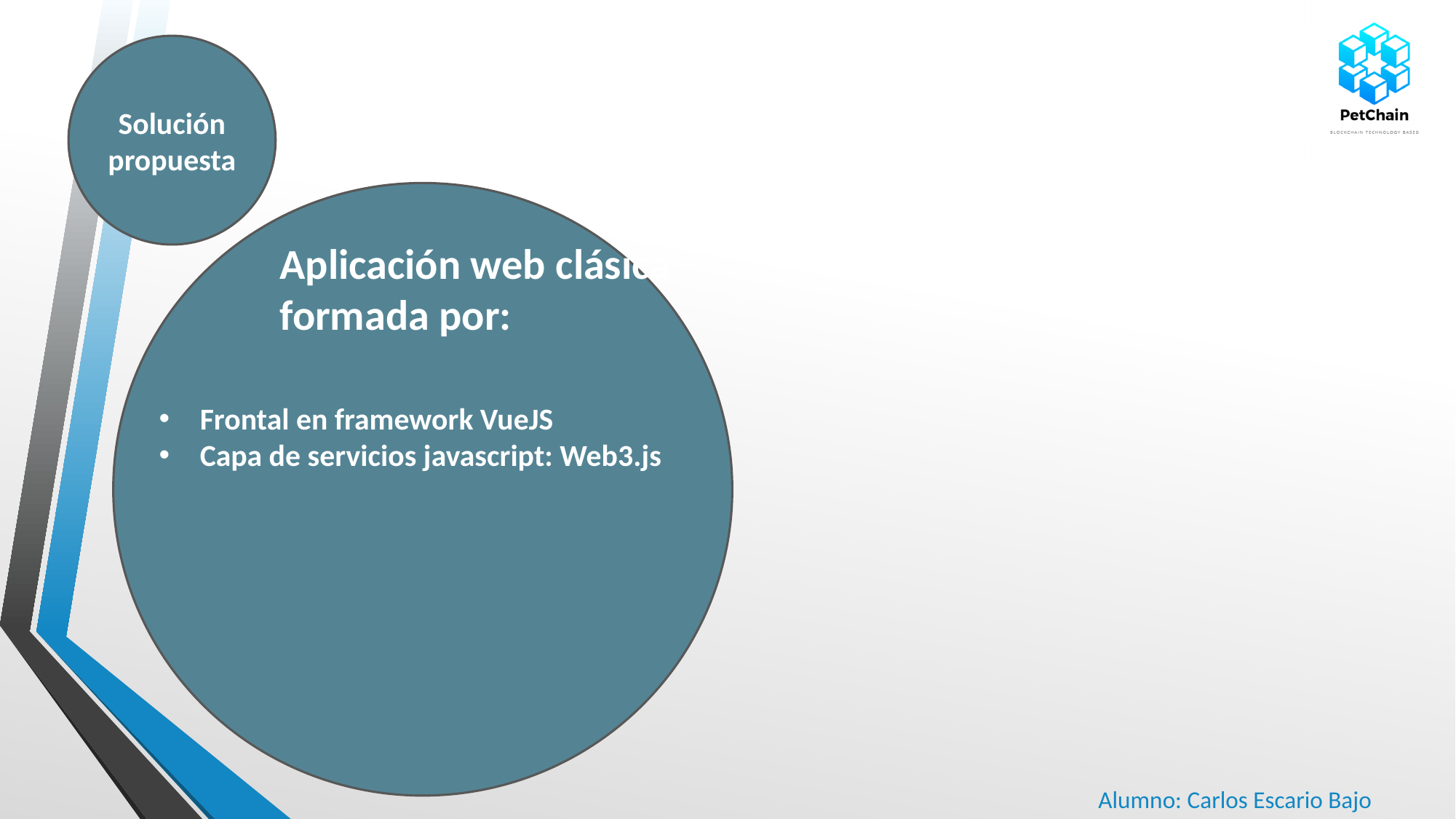

Solución propuesta

Aplicación web clásica formada por:
Frontal en framework VueJS
Capa de servicios javascript: Web3.js